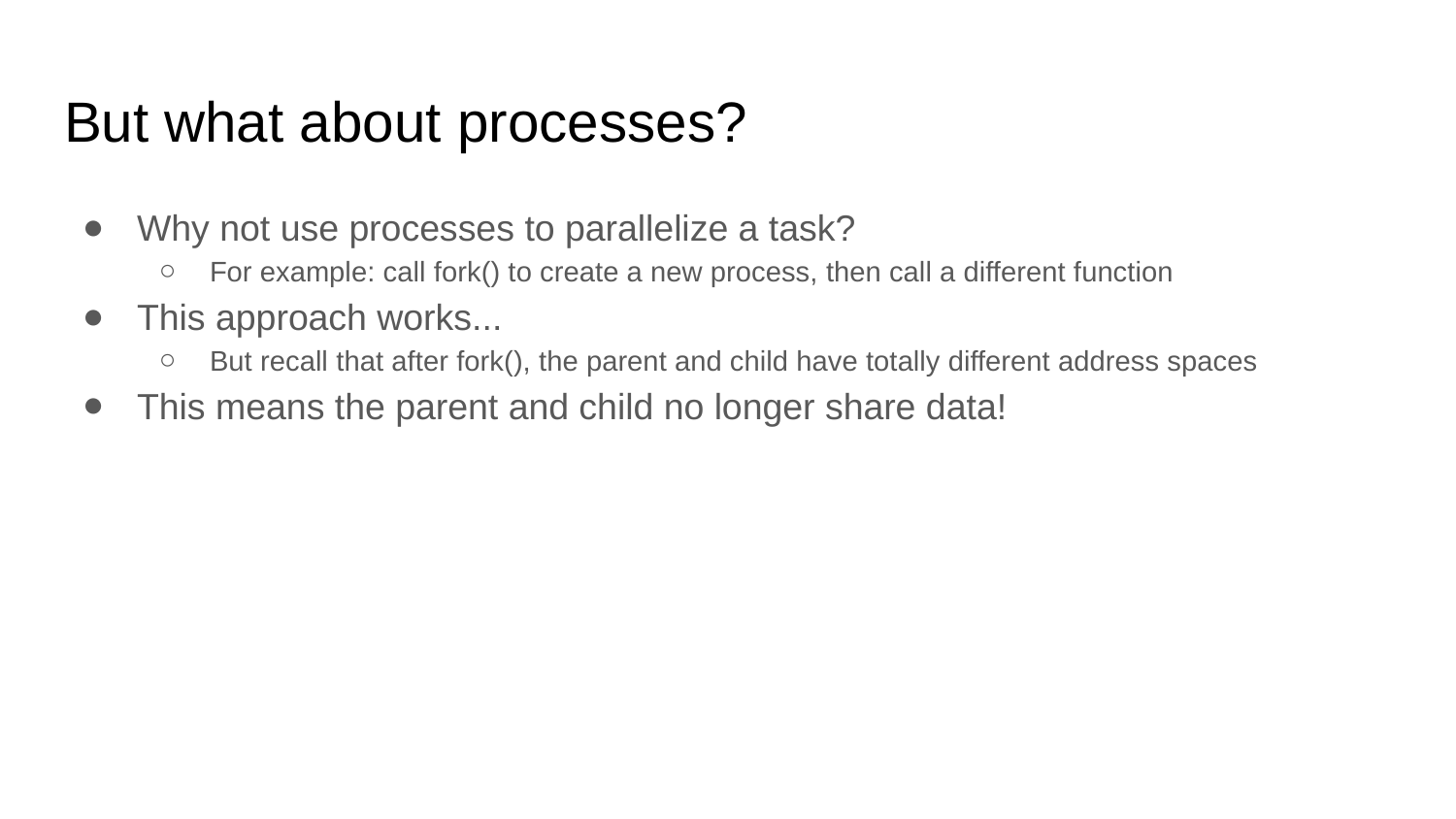

# But what about processes?
Why not use processes to parallelize a task?
For example: call fork() to create a new process, then call a different function
This approach works...
But recall that after fork(), the parent and child have totally different address spaces
This means the parent and child no longer share data!